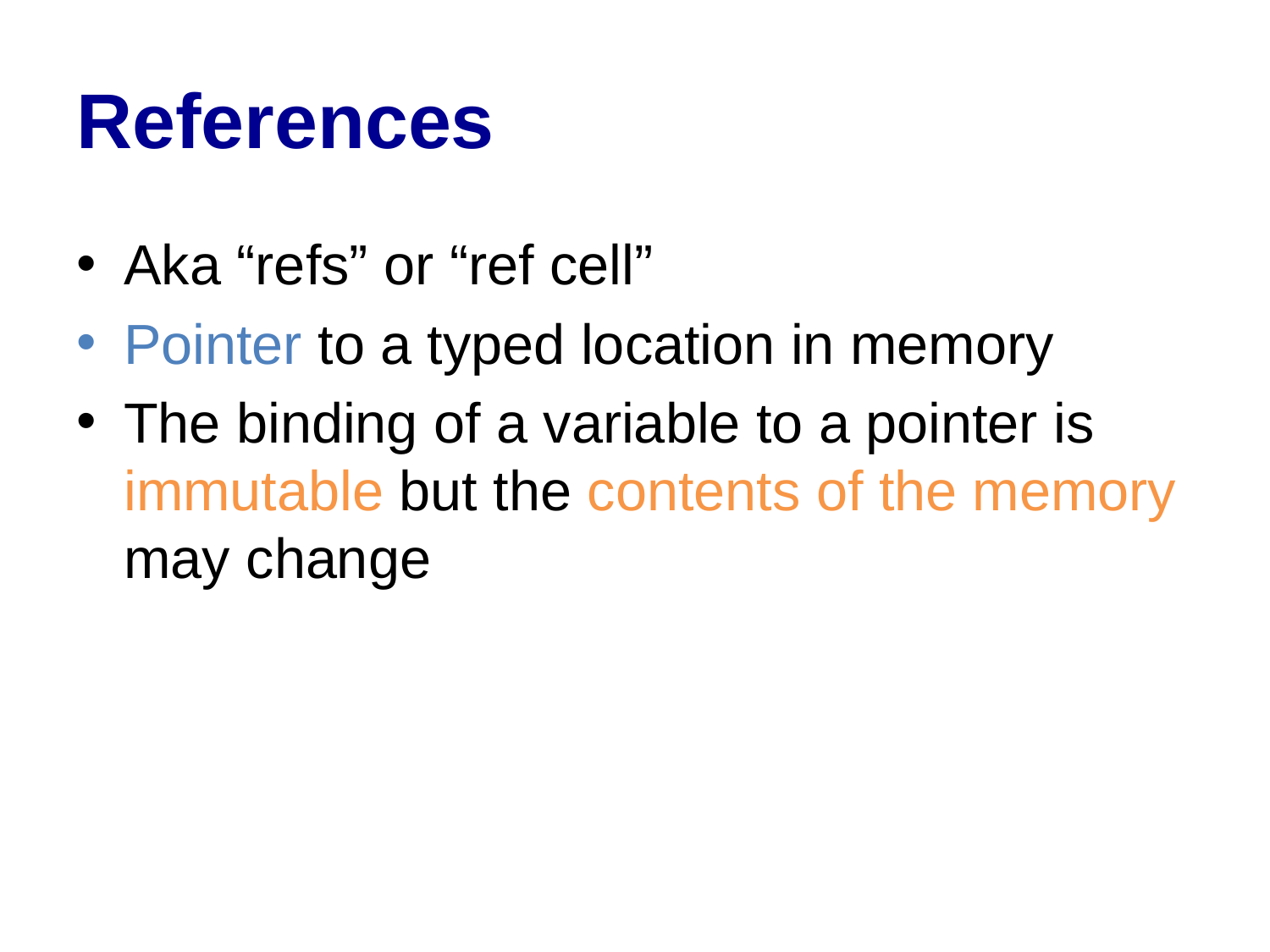

# References
Aka “refs” or “ref cell”
Pointer to a typed location in memory
The binding of a variable to a pointer is immutable but the contents of the memory may change